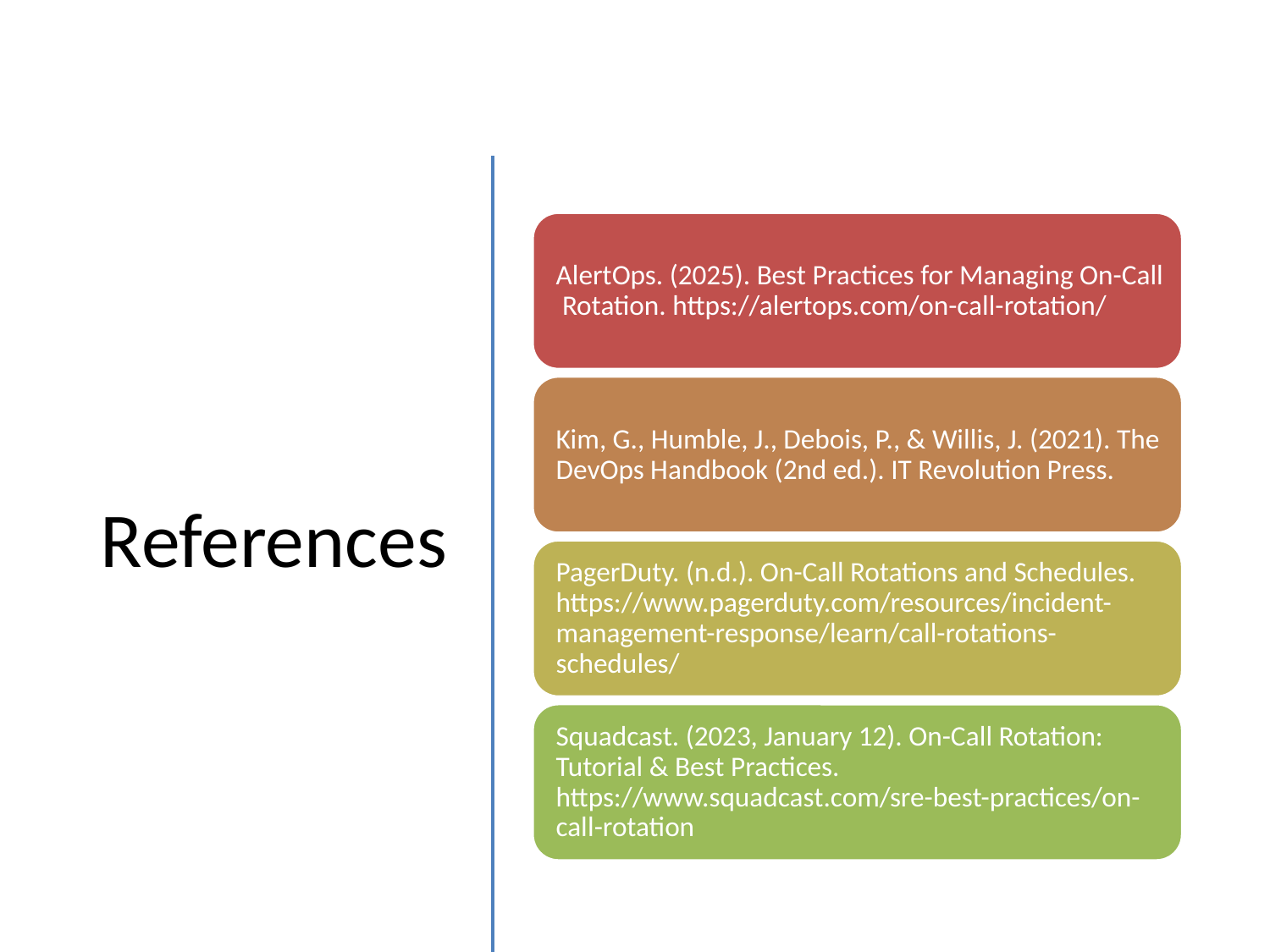

# References
AlertOps. (2025). Best Practices for Managing On-Call  Rotation. https://alertops.com/on-call-rotation/
Kim, G., Humble, J., Debois, P., & Willis, J. (2021). The DevOps Handbook (2nd ed.). IT Revolution Press.
PagerDuty. (n.d.). On-Call Rotations and Schedules. https://www.pagerduty.com/resources/incident-management-response/learn/call-rotations-schedules/
Squadcast. (2023, January 12). On-Call Rotation: Tutorial & Best Practices. https://www.squadcast.com/sre-best-practices/on-call-rotation